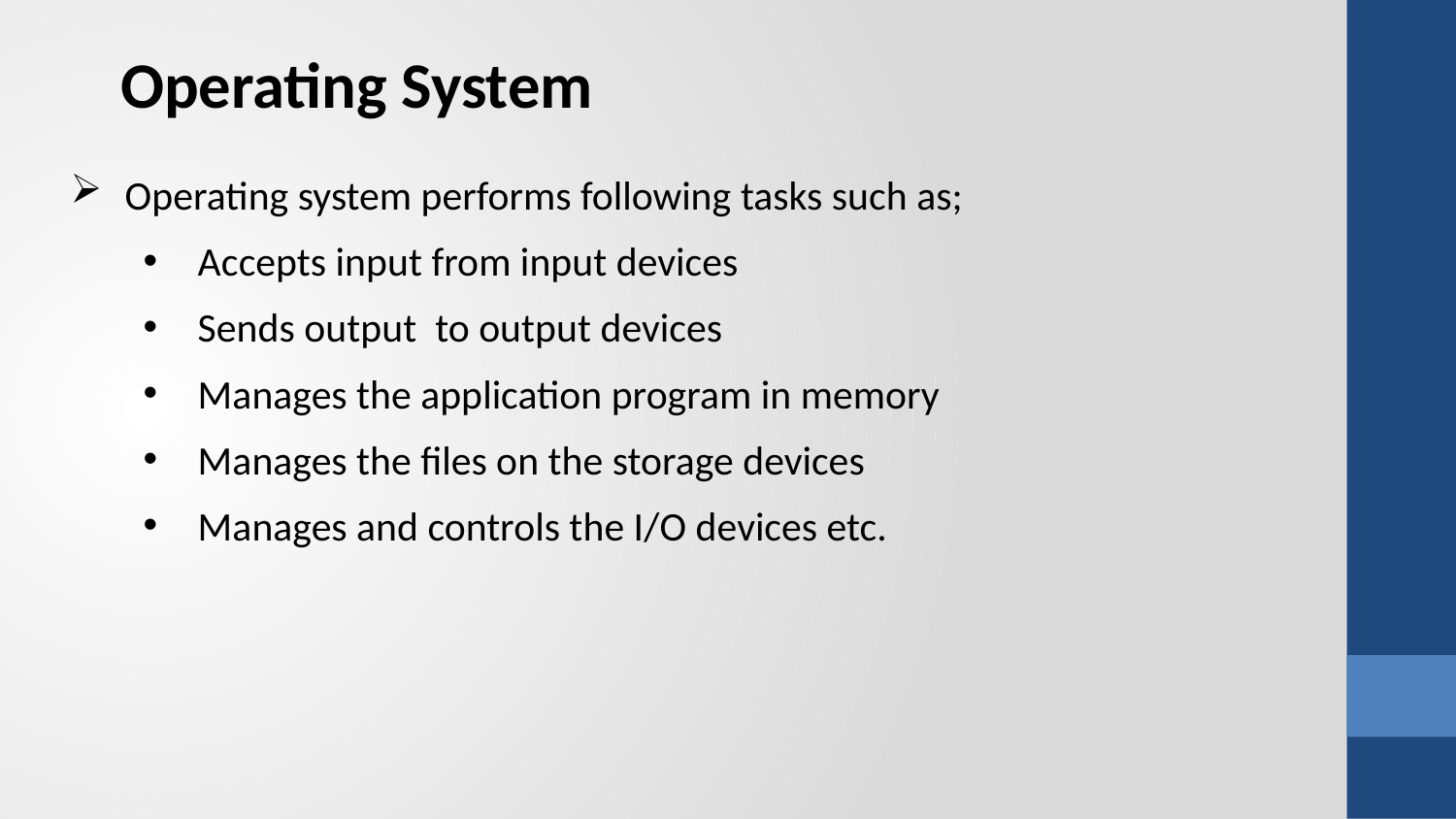

Operating System
Operating system performs following tasks such as;
Accepts input from input devices
Sends output  to output devices
Manages the application program in memory
Manages the files on the storage devices
Manages and controls the I/O devices etc.